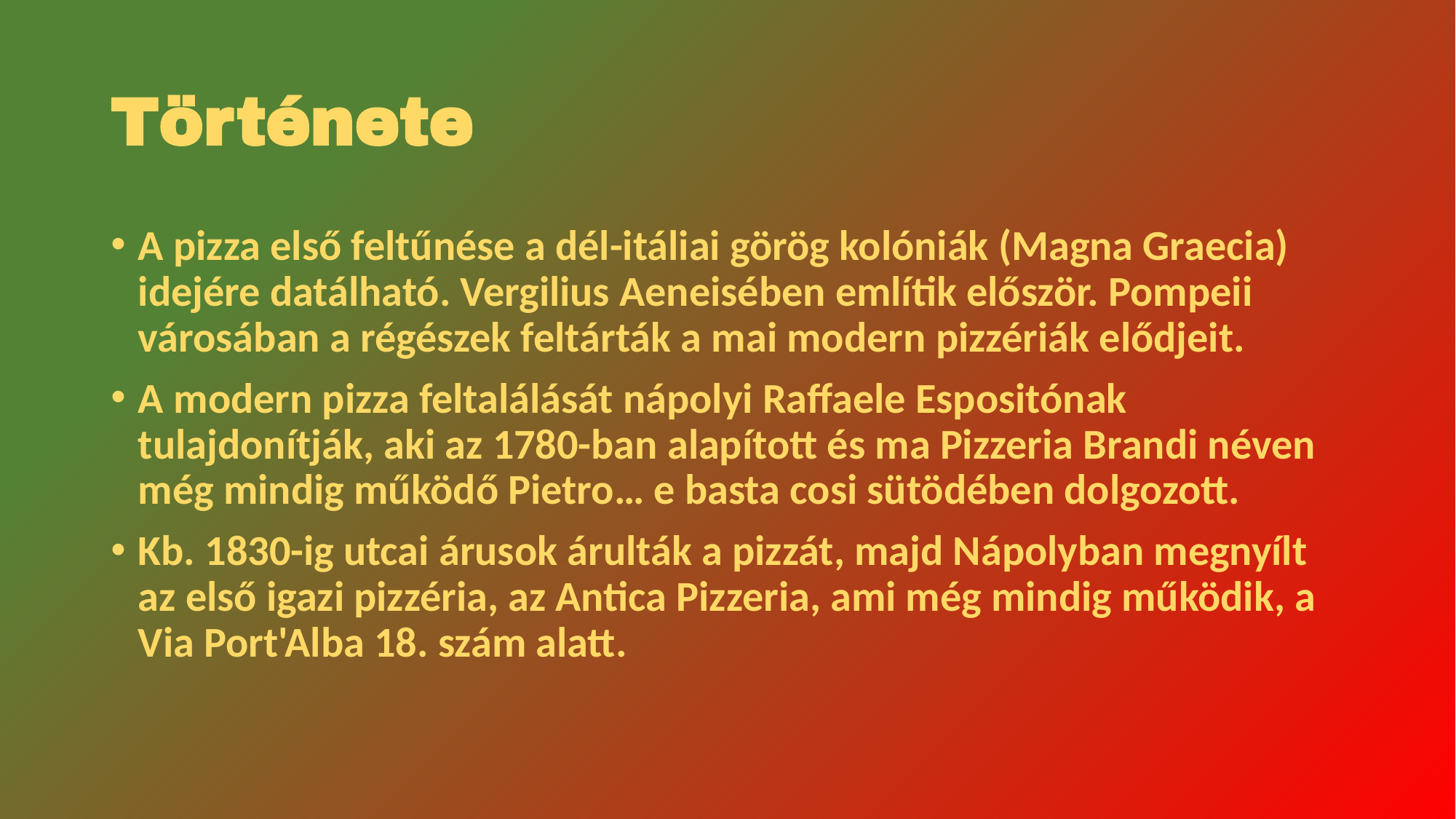

# Története
A pizza első feltűnése a dél-itáliai görög kolóniák (Magna Graecia) idejére datálható. Vergilius Aeneisében említik először. Pompeii városában a régészek feltárták a mai modern pizzériák elődjeit.
A modern pizza feltalálását nápolyi Raffaele Espositónak tulajdonítják, aki az 1780-ban alapított és ma Pizzeria Brandi néven még mindig működő Pietro… e basta cosi sütödében dolgozott.
Kb. 1830-ig utcai árusok árulták a pizzát, majd Nápolyban megnyílt az első igazi pizzéria, az Antica Pizzeria, ami még mindig működik, a Via Port'Alba 18. szám alatt.